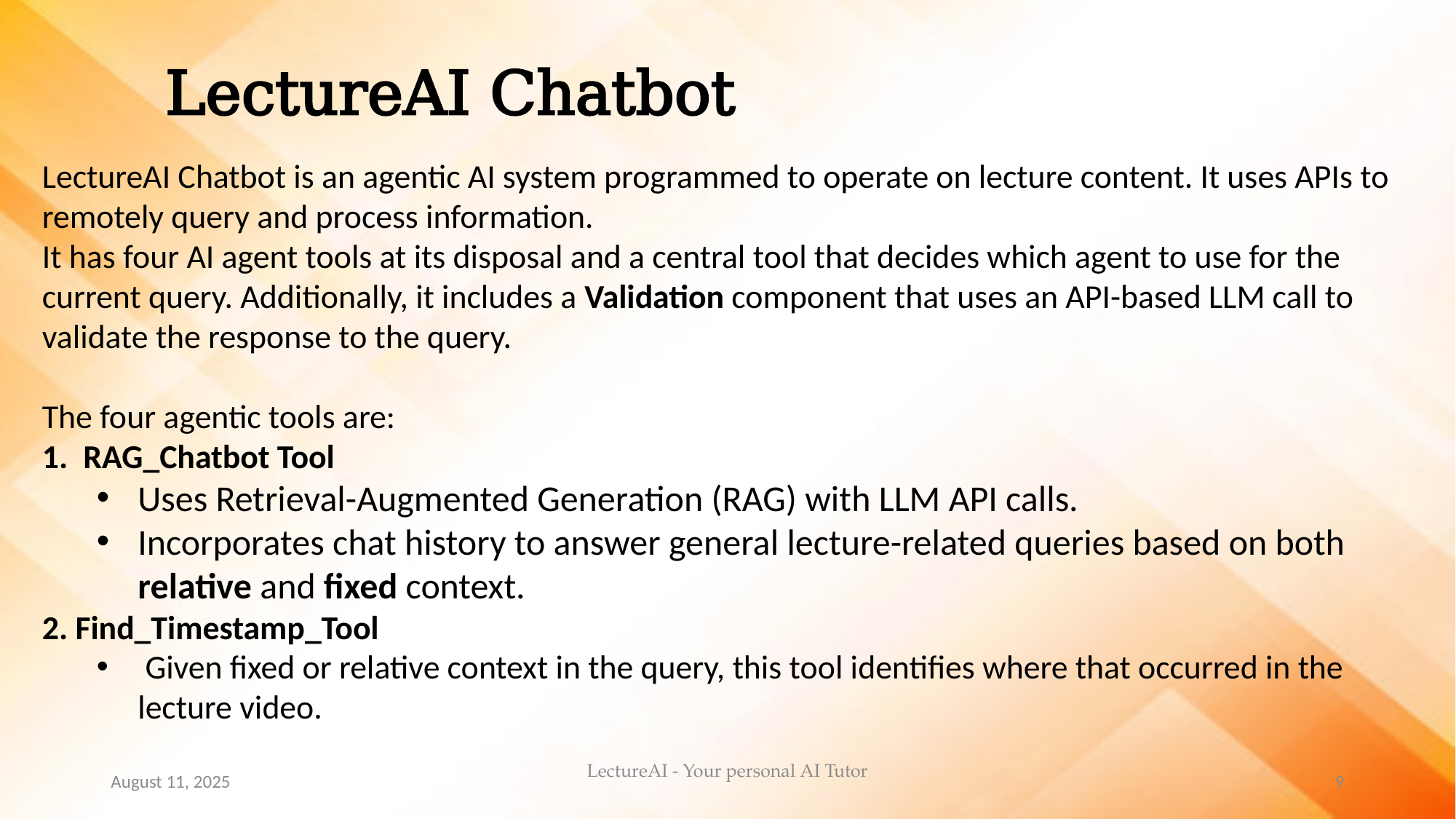

LectureAI Chatbot

LectureAI Chatbot is an agentic AI system programmed to operate on lecture content. It uses APIs to remotely query and process information.
It has four AI agent tools at its disposal and a central tool that decides which agent to use for the current query. Additionally, it includes a Validation component that uses an API-based LLM call to validate the response to the query.

The four agentic tools are:
RAG_Chatbot Tool
Uses Retrieval-Augmented Generation (RAG) with LLM API calls.
Incorporates chat history to answer general lecture-related queries based on both relative and fixed context.
2. Find_Timestamp_Tool
 Given fixed or relative context in the query, this tool identifies where that occurred in the lecture video.

August 11, 2025
LectureAI - Your personal AI Tutor

9